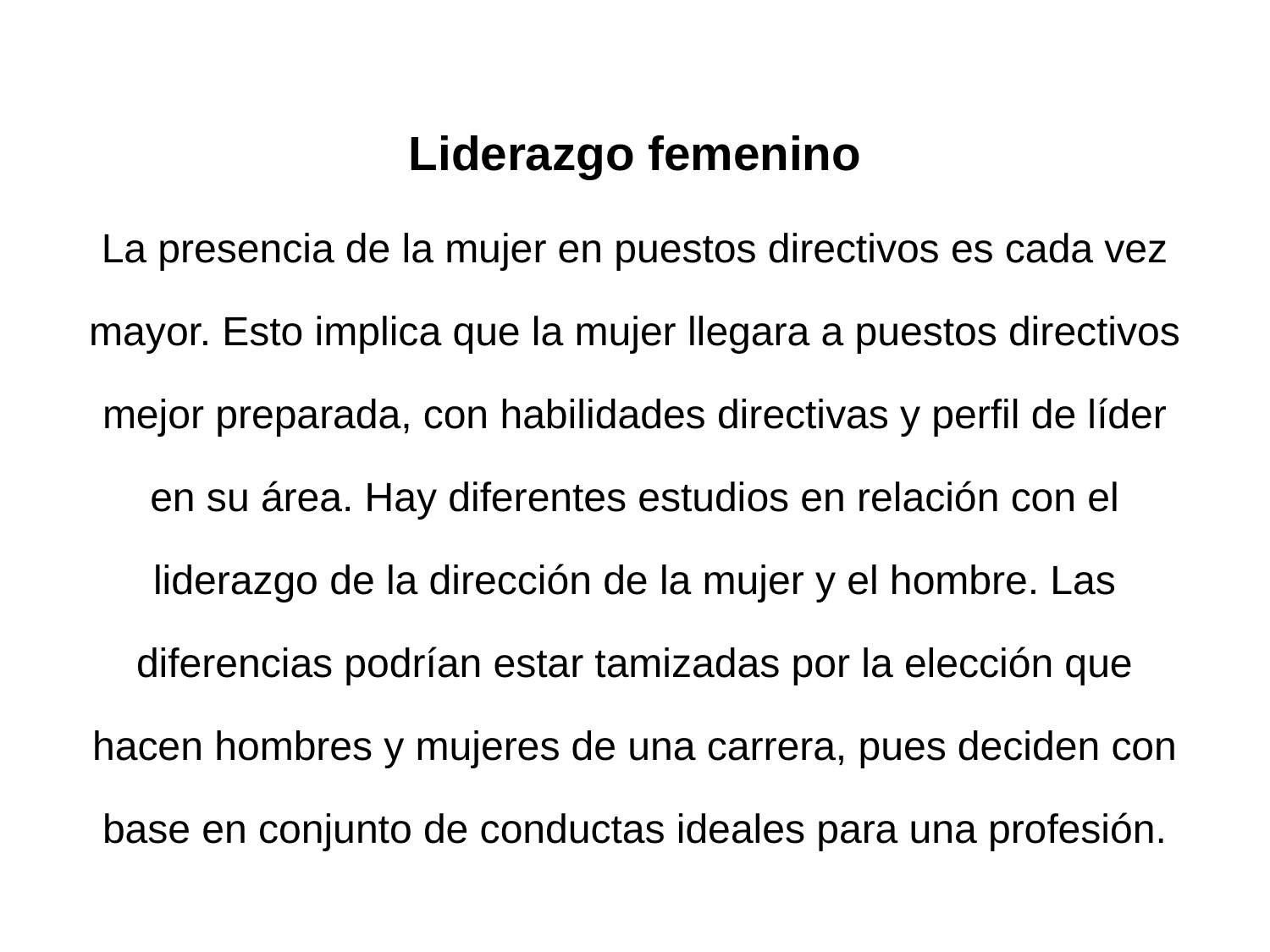

Liderazgo femenino
La presencia de la mujer en puestos directivos es cada vez mayor. Esto implica que la mujer llegara a puestos directivos mejor preparada, con habilidades directivas y perfil de líder en su área. Hay diferentes estudios en relación con el liderazgo de la dirección de la mujer y el hombre. Las diferencias podrían estar tamizadas por la elección que hacen hombres y mujeres de una carrera, pues deciden con base en conjunto de conductas ideales para una profesión.